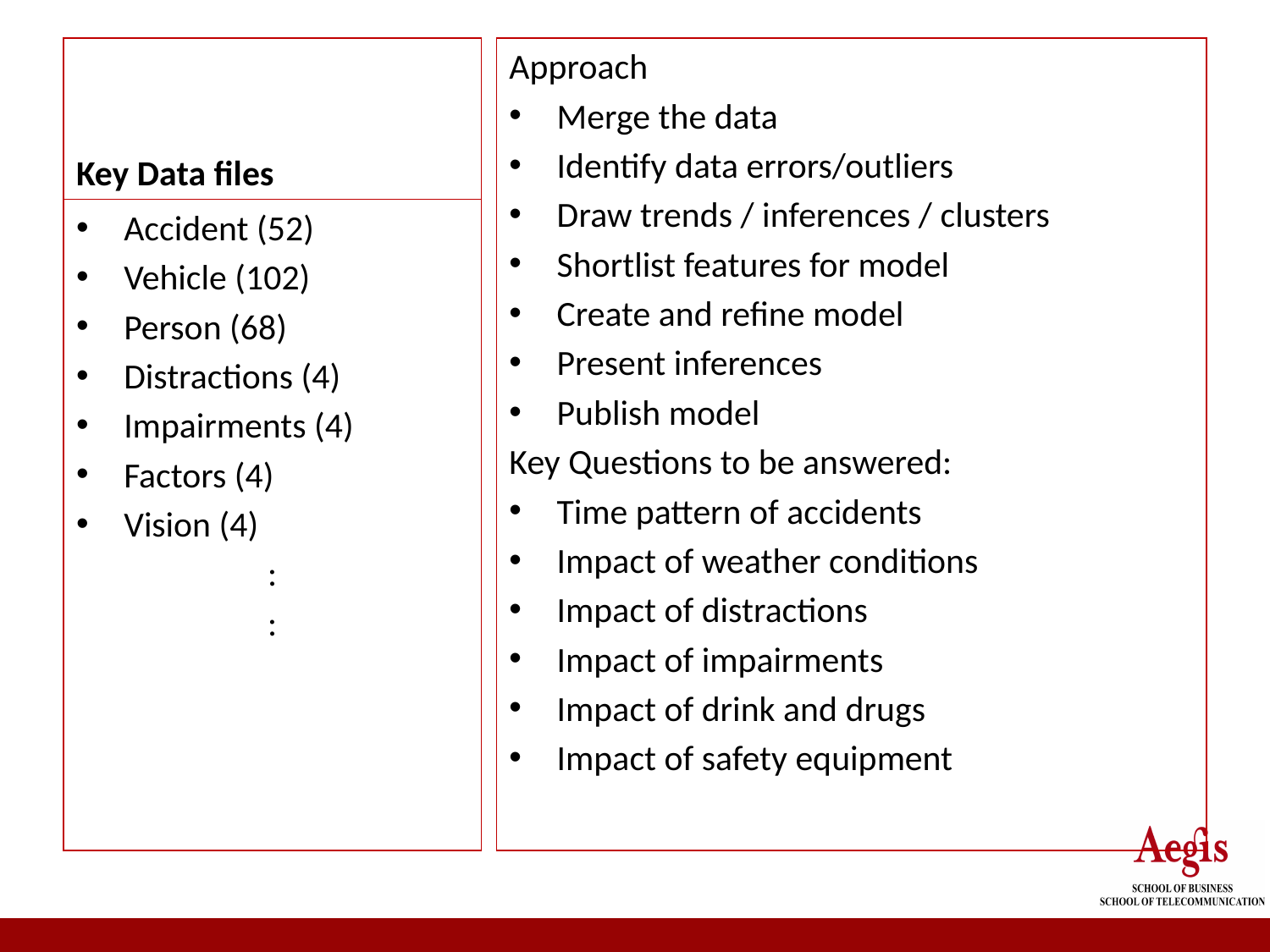

# Key Data files
Approach
Merge the data
Identify data errors/outliers
Draw trends / inferences / clusters
Shortlist features for model
Create and refine model
Present inferences
Publish model
Key Questions to be answered:
Time pattern of accidents
Impact of weather conditions
Impact of distractions
Impact of impairments
Impact of drink and drugs
Impact of safety equipment

Accident (52)
Vehicle (102)
Person (68)
Distractions (4)
Impairments (4)
Factors (4)
Vision (4)
:
: